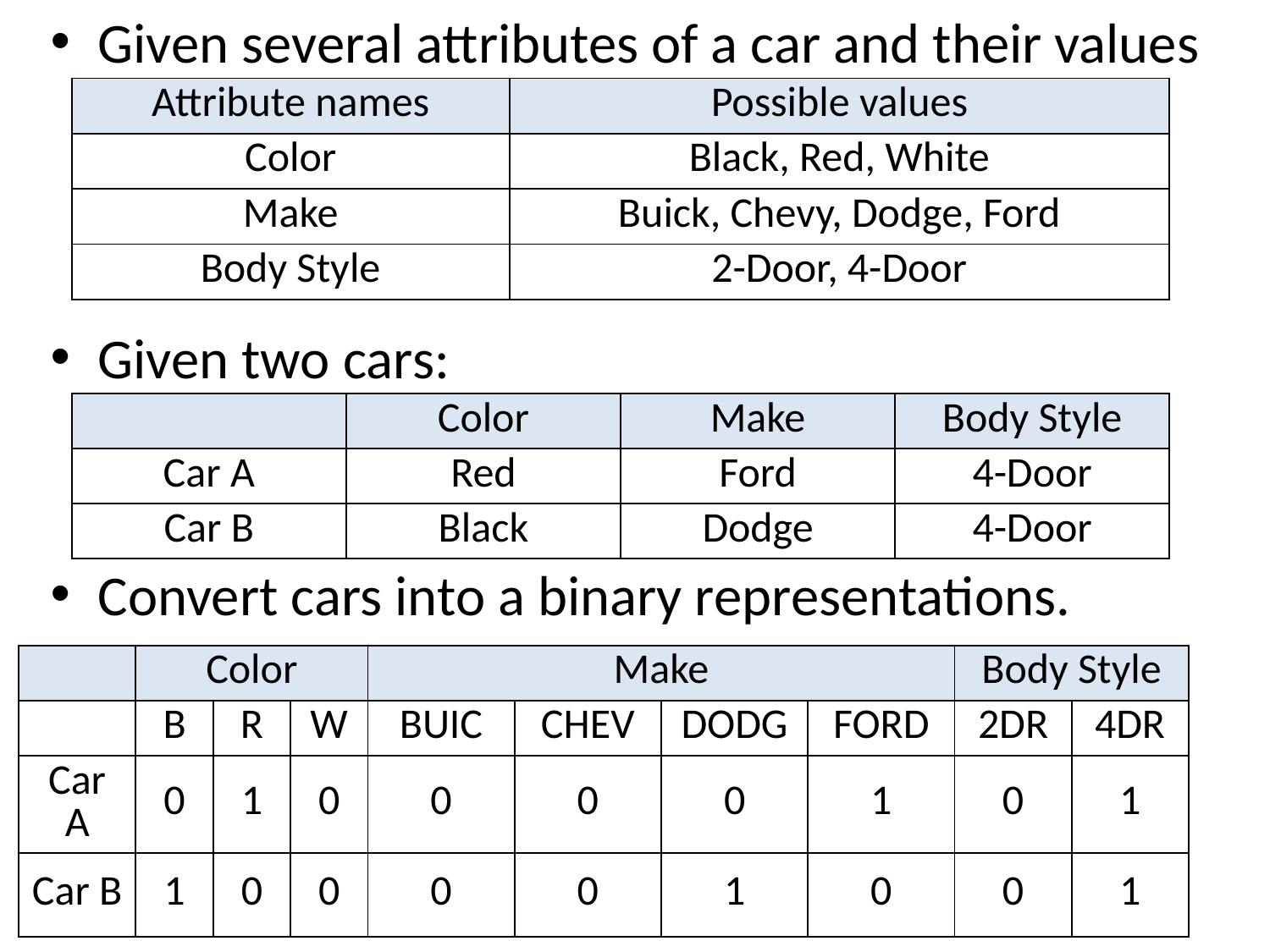

Given several attributes of a car and their values

Given two cars:

Convert cars into a binary representations.
| Attribute names | Possible values |
| --- | --- |
| Color | Black, Red, White |
| Make | Buick, Chevy, Dodge, Ford |
| Body Style | 2-Door, 4-Door |
|  | Color | Make | Body Style |
| --- | --- | --- | --- |
| Car A | Red | Ford | 4-Door |
| Car B | Black | Dodge | 4-Door |
|  | Color |  |  | Make |  |  |  | Body Style |  |
| --- | --- | --- | --- | --- | --- | --- | --- | --- | --- |
|  | B | R | W | BUIC | CHEV | DODG | FORD | 2DR | 4DR |
| Car A | 0 | 1 | 0 | 0 | 0 | 0 | 1 | 0 | 1 |
| Car B | 1 | 0 | 0 | 0 | 0 | 1 | 0 | 0 | 1 |